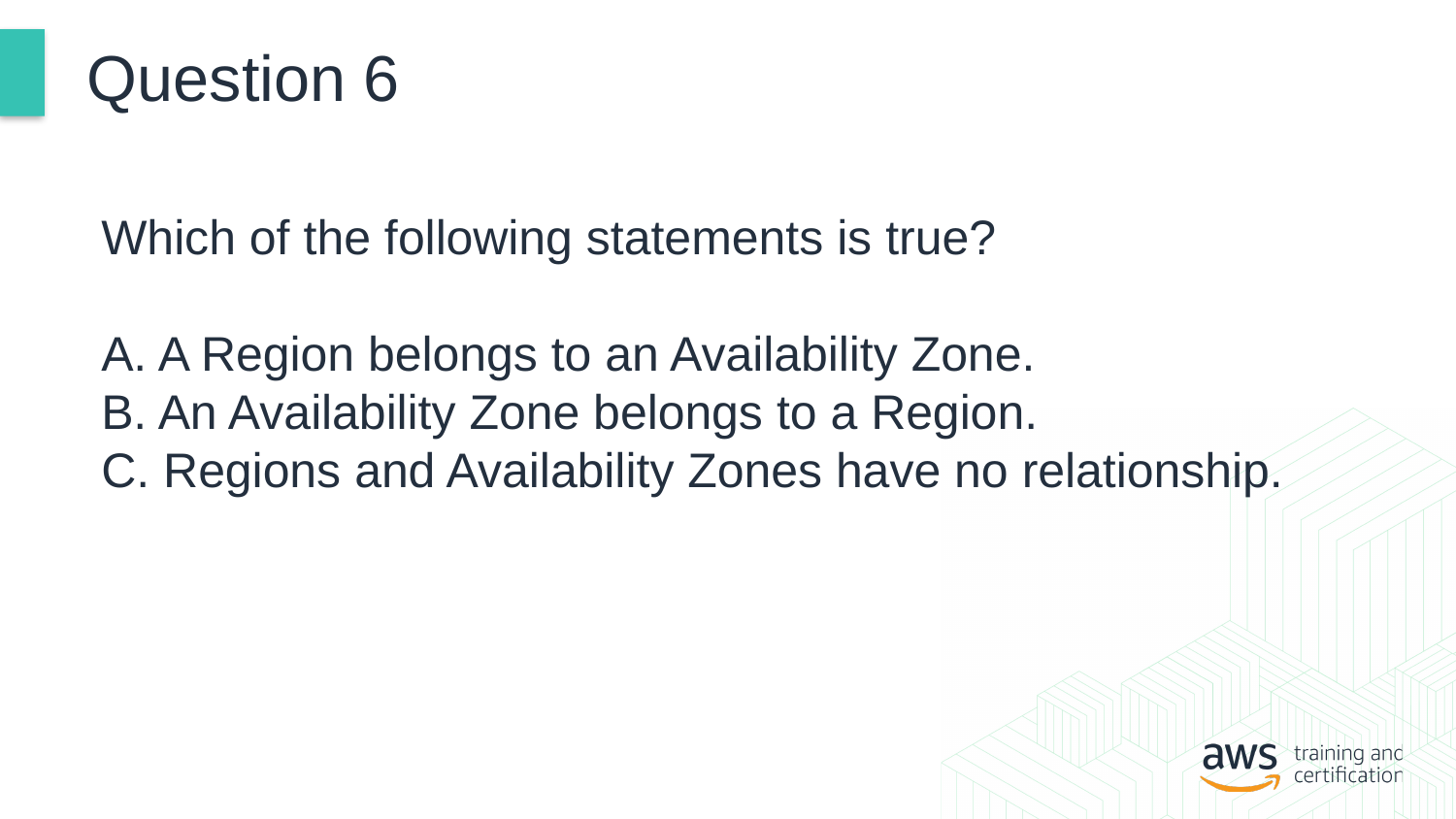

# Question 6
Which of the following statements is true?

A. A Region belongs to an Availability Zone.
B. An Availability Zone belongs to a Region.
C. Regions and Availability Zones have no relationship.